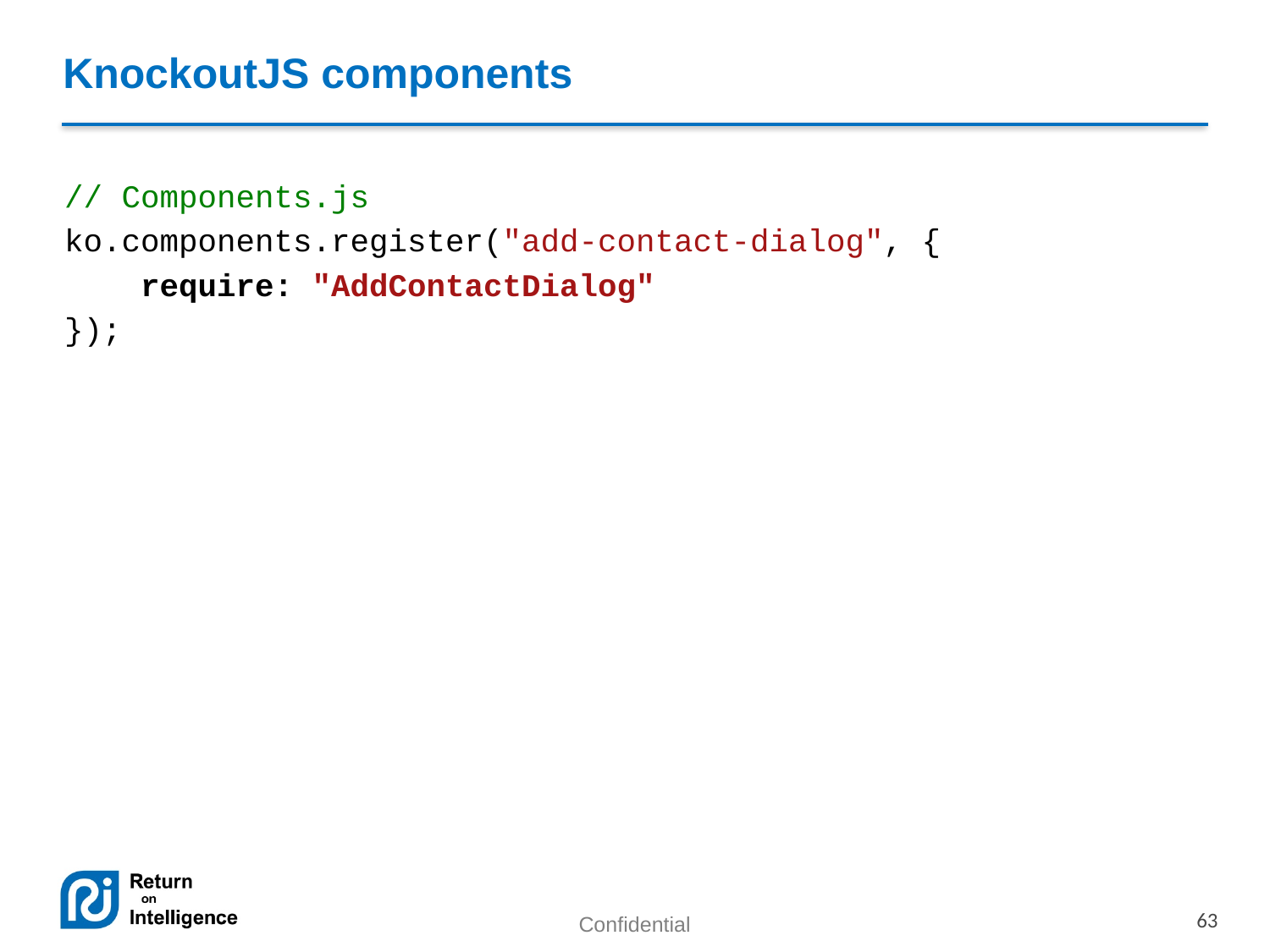

# KnockoutJS components
// Components.js
ko.components.register("add-contact-dialog", {
    require: "AddContactDialog"
});